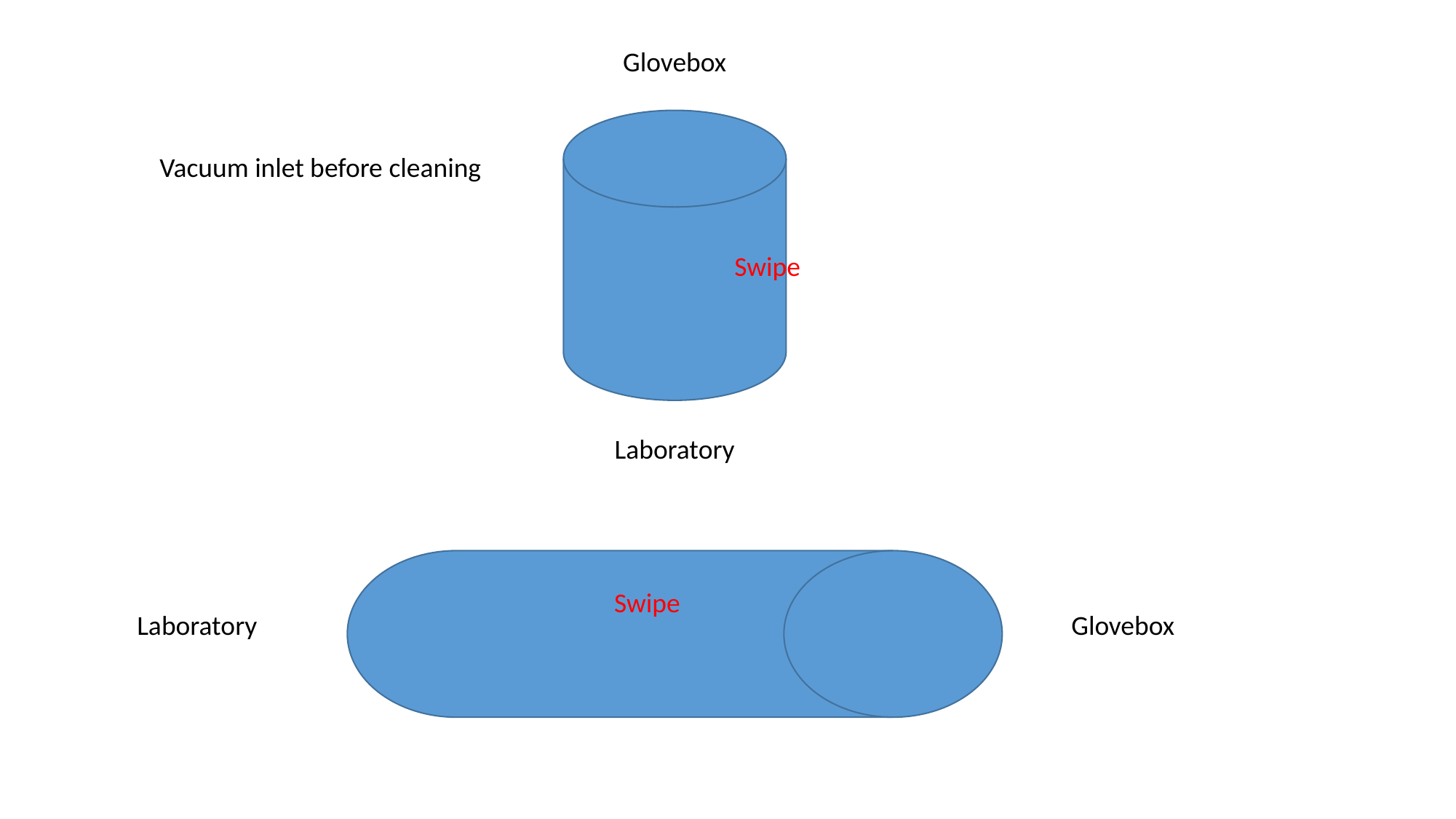

Glovebox

Vacuum inlet before cleaning
Swipe
Laboratory

Swipe
Laboratory
Glovebox